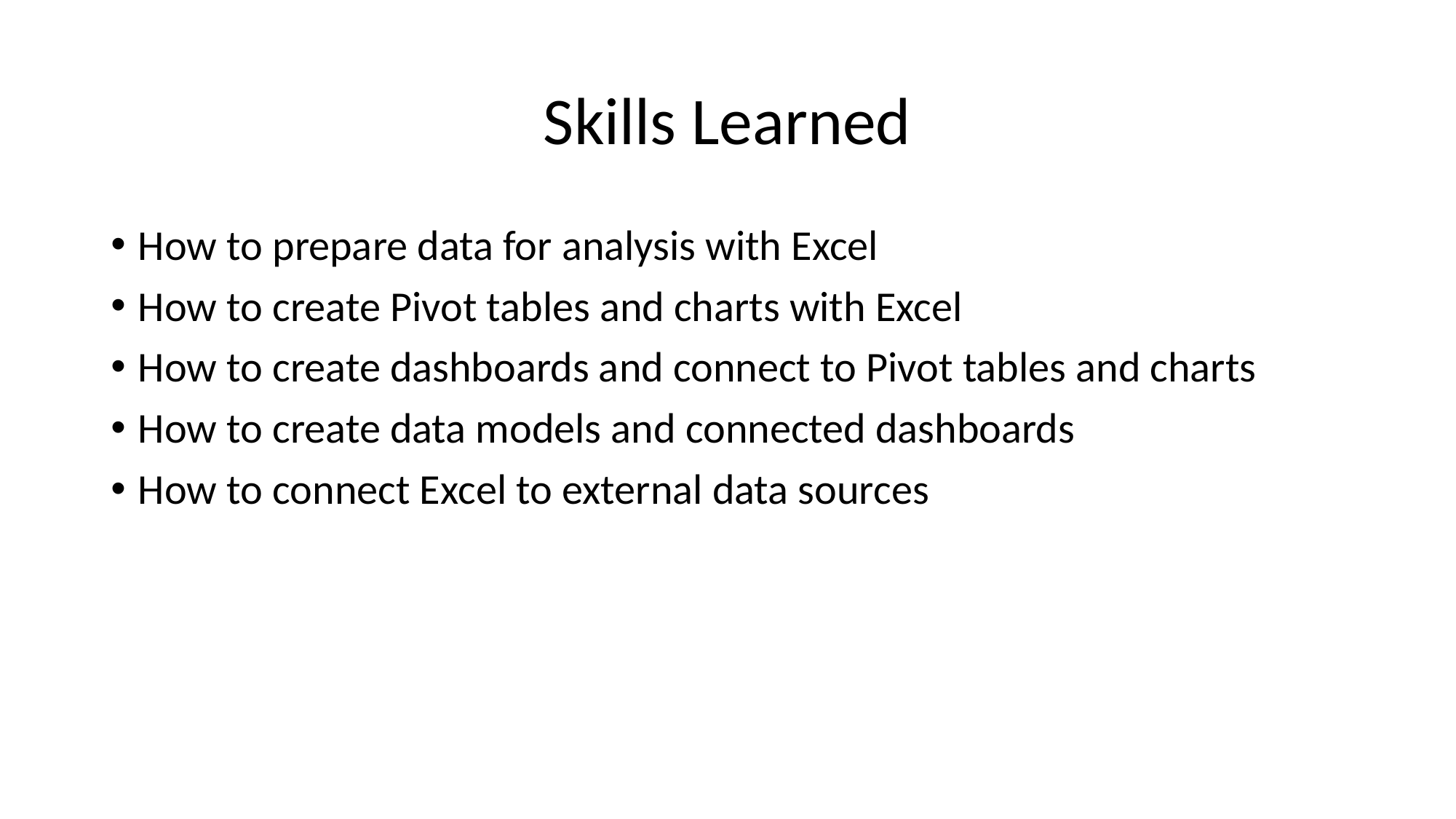

# Skills Learned
How to prepare data for analysis with Excel
How to create Pivot tables and charts with Excel
How to create dashboards and connect to Pivot tables and charts
How to create data models and connected dashboards
How to connect Excel to external data sources